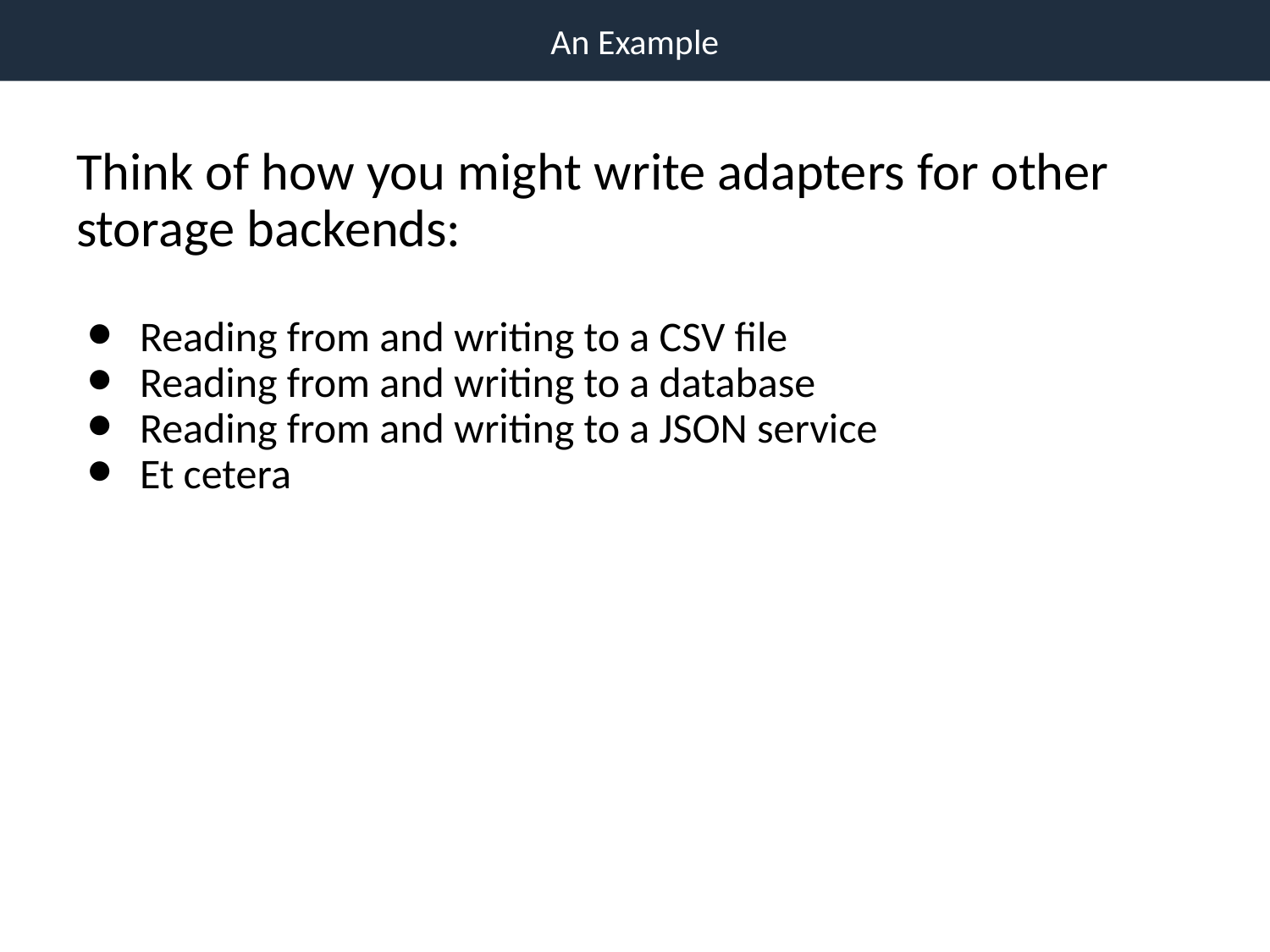

An Example
Think of how you might write adapters for other storage backends:

Reading from and writing to a CSV file
Reading from and writing to a database
Reading from and writing to a JSON service
Et cetera